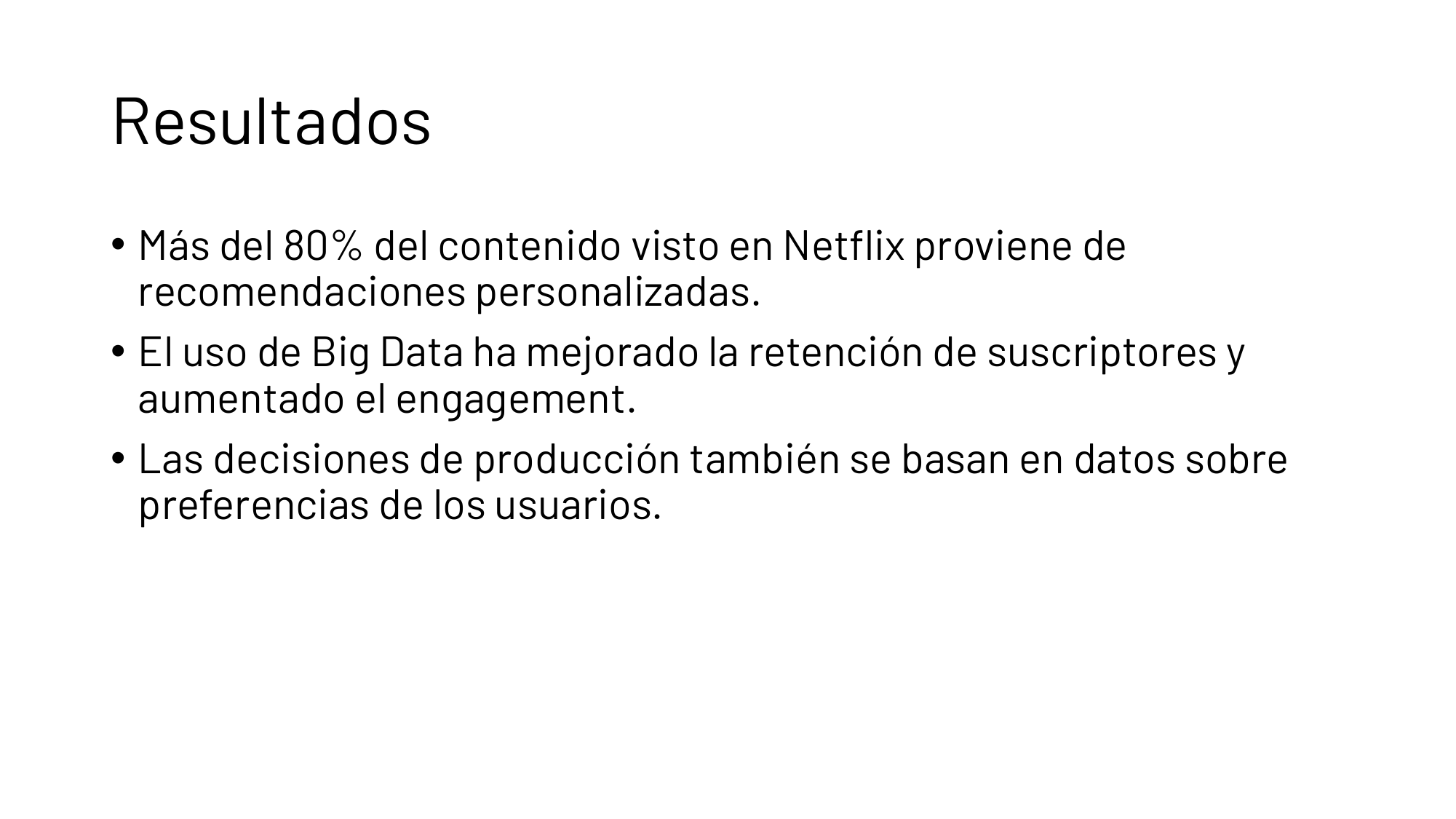

# Resultados
Más del 80% del contenido visto en Netflix proviene de recomendaciones personalizadas.
El uso de Big Data ha mejorado la retención de suscriptores y aumentado el engagement.
Las decisiones de producción también se basan en datos sobre preferencias de los usuarios.